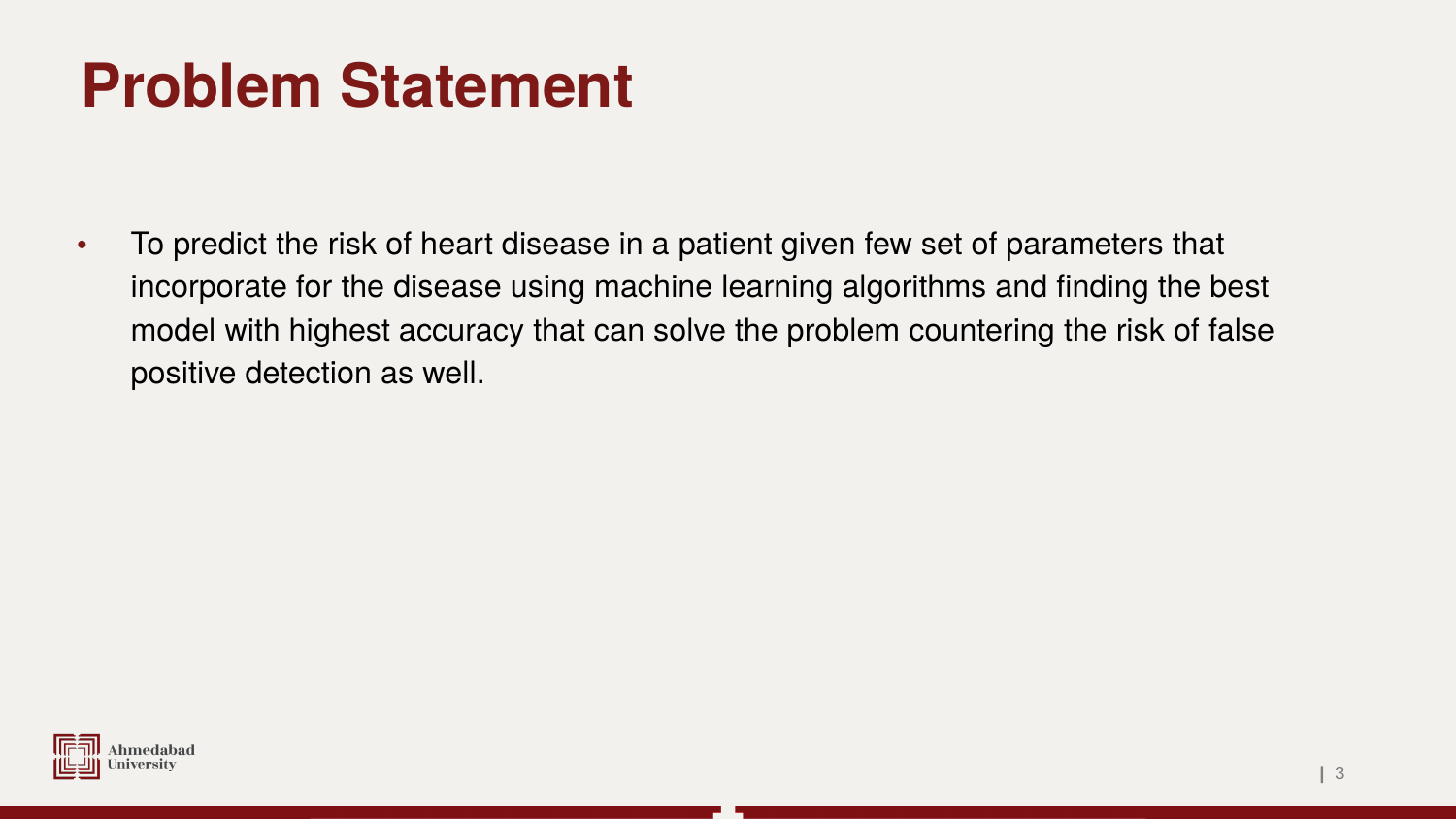

# Problem Statement

To predict the risk of heart disease in a patient given few set of parameters that incorporate for the disease using machine learning algorithms and finding the best model with highest accuracy that can solve the problem countering the risk of false positive detection as well.
|  3